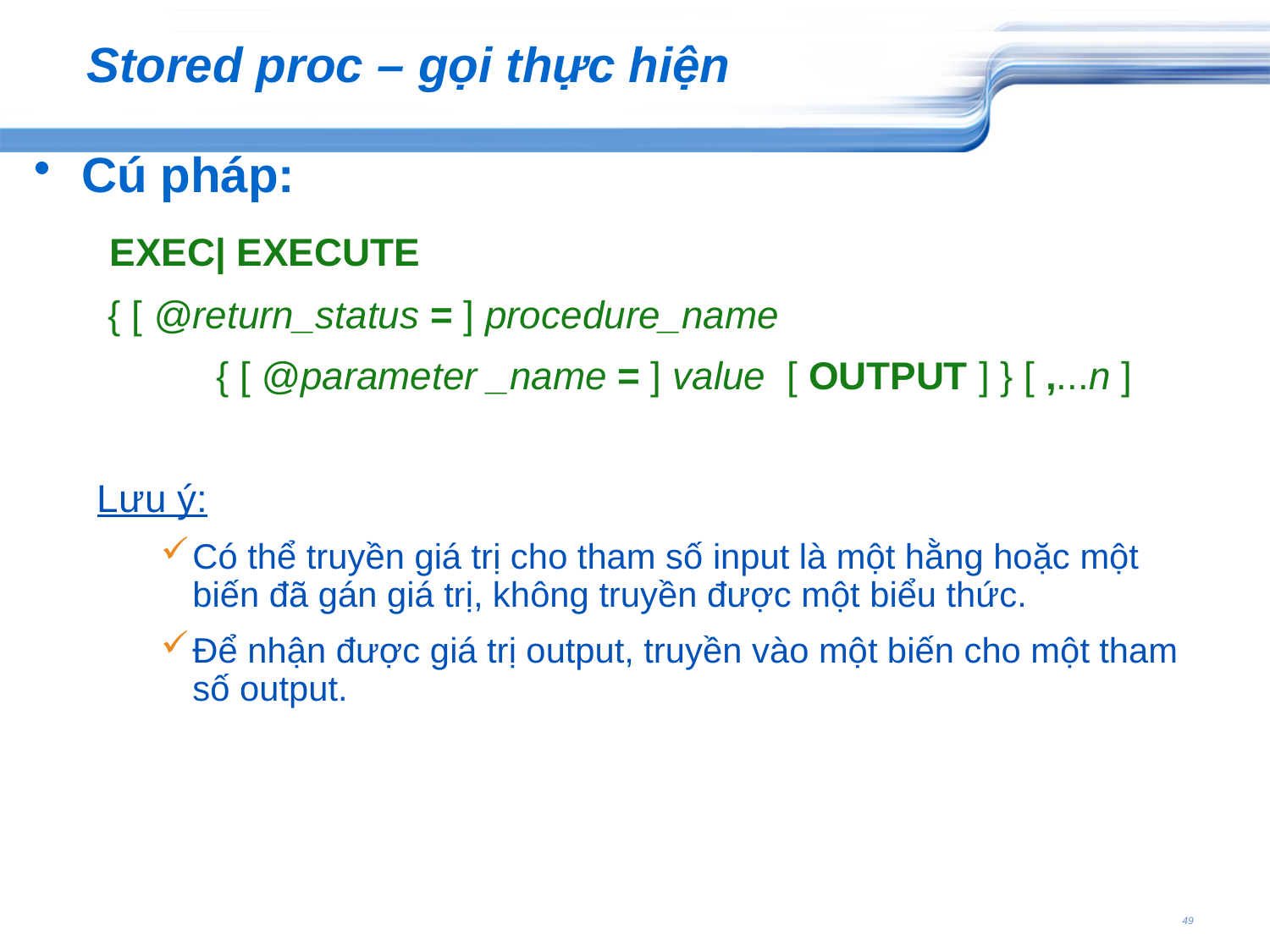

# Stored proc – gọi thực hiện
Cú pháp:
 EXEC| EXECUTE
 { [ @return_status = ] procedure_name
           { [ @parameter _name = ] value  [ OUTPUT ] } [ ,...n ]

Lưu ý:
Có thể truyền giá trị cho tham số input là một hằng hoặc một biến đã gán giá trị, không truyền được một biểu thức.
Để nhận được giá trị output, truyền vào một biến cho một tham số output.

49